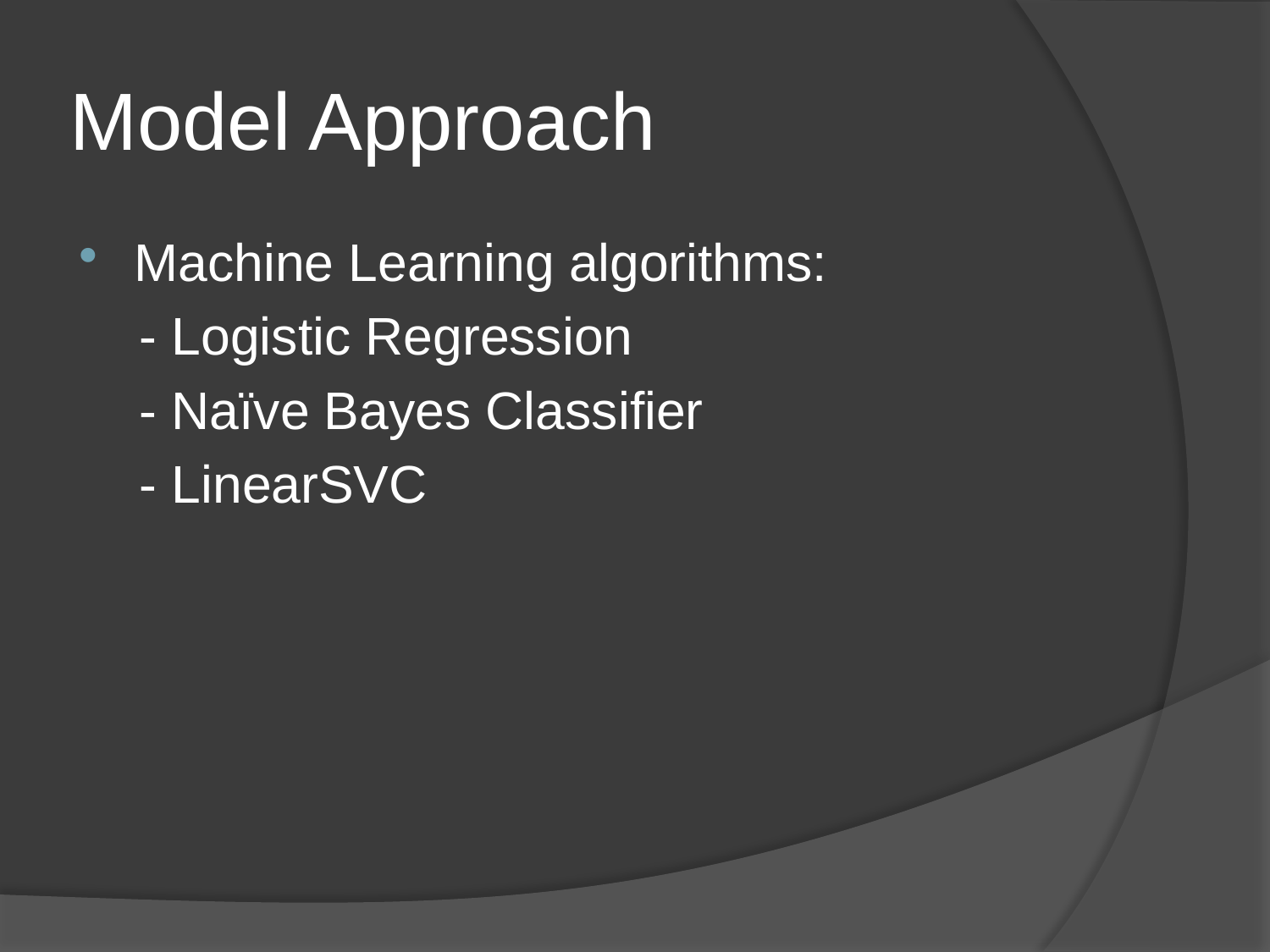

# Model Approach
Machine Learning algorithms:
    - Logistic Regression
    - Naïve Bayes Classifier
    - LinearSVC